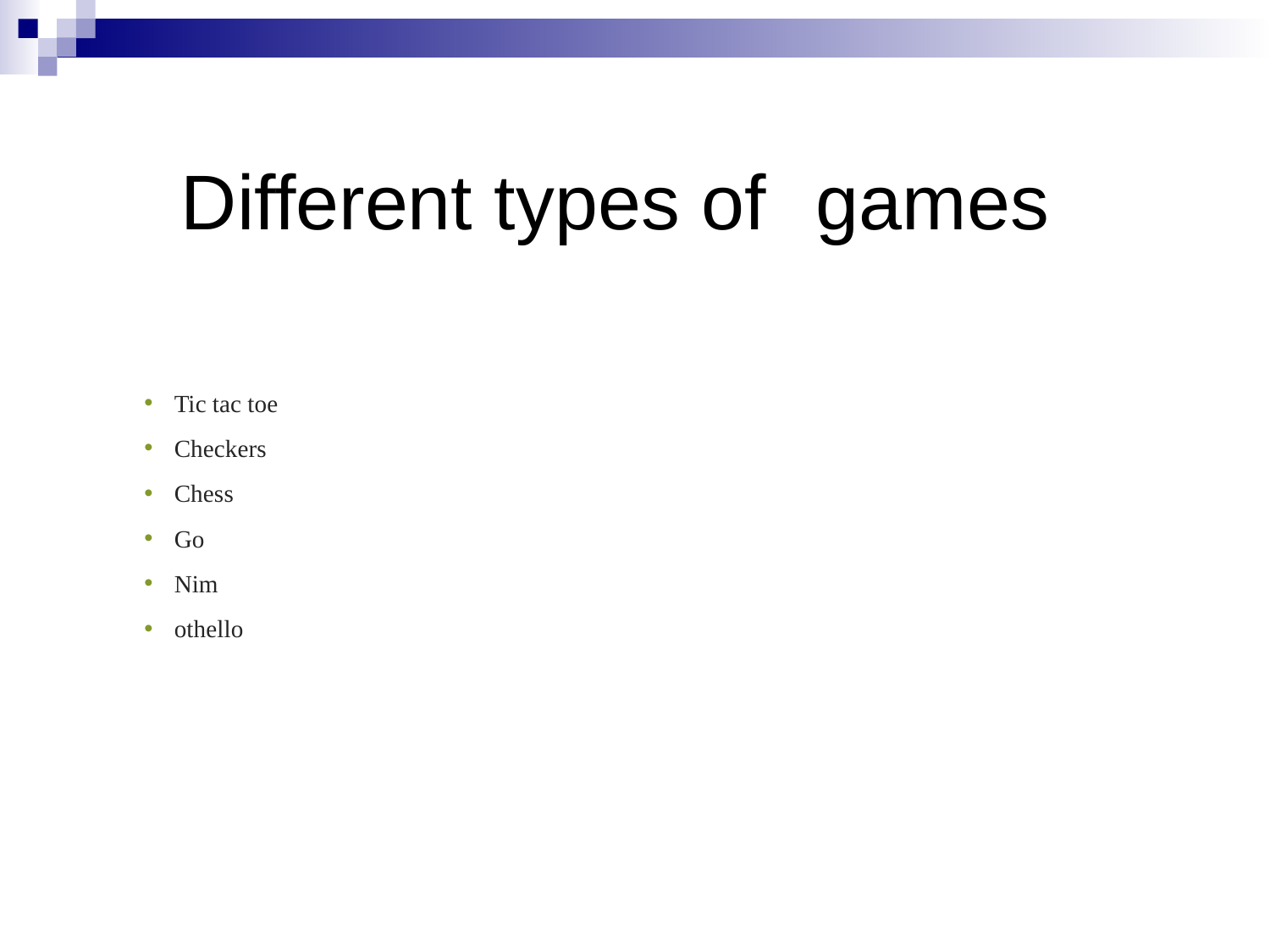

# Different types of	games
Tic tac toe
Checkers
Chess
Go
Nim
othello